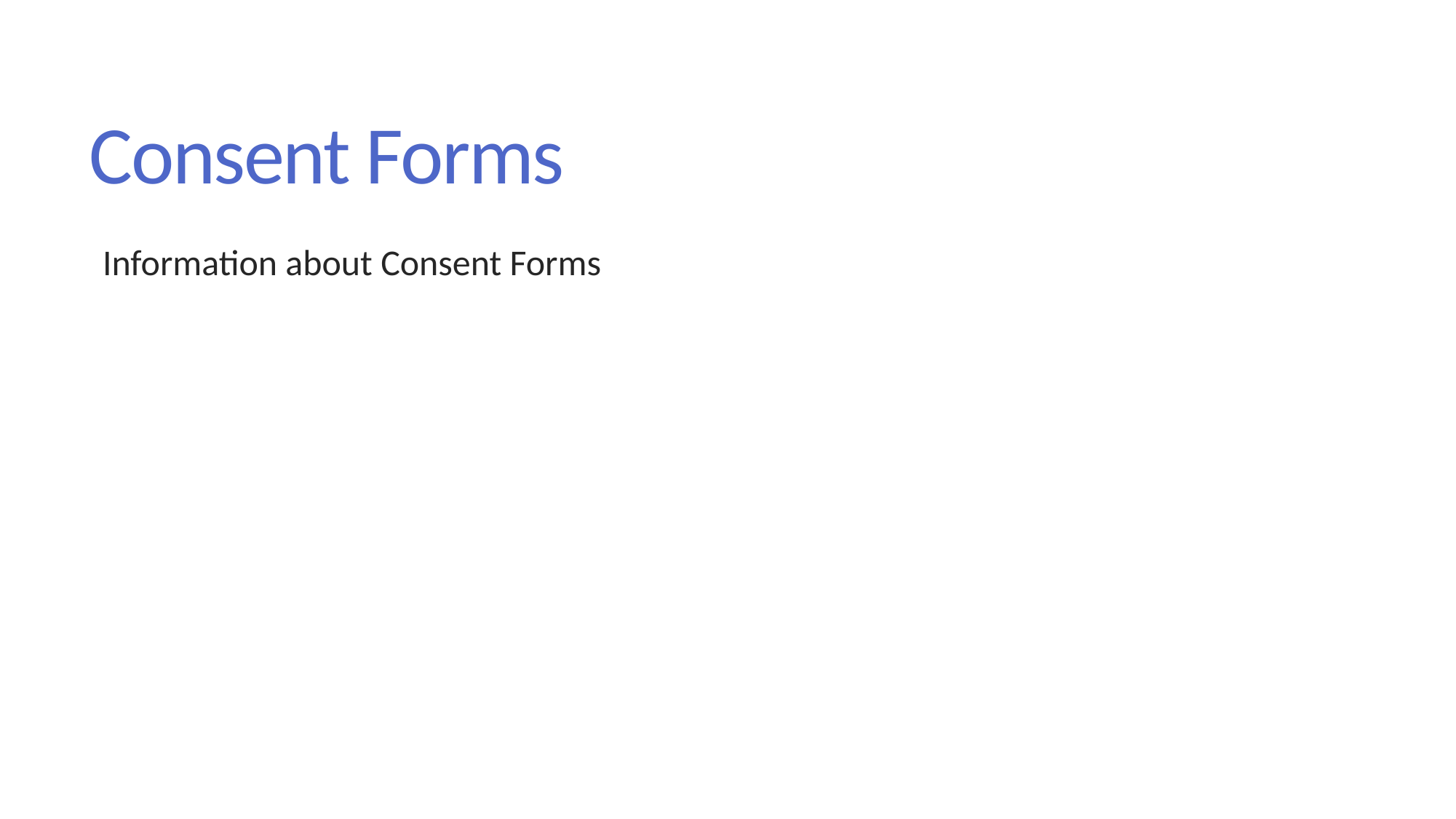

# Consent Forms
Information about Consent Forms